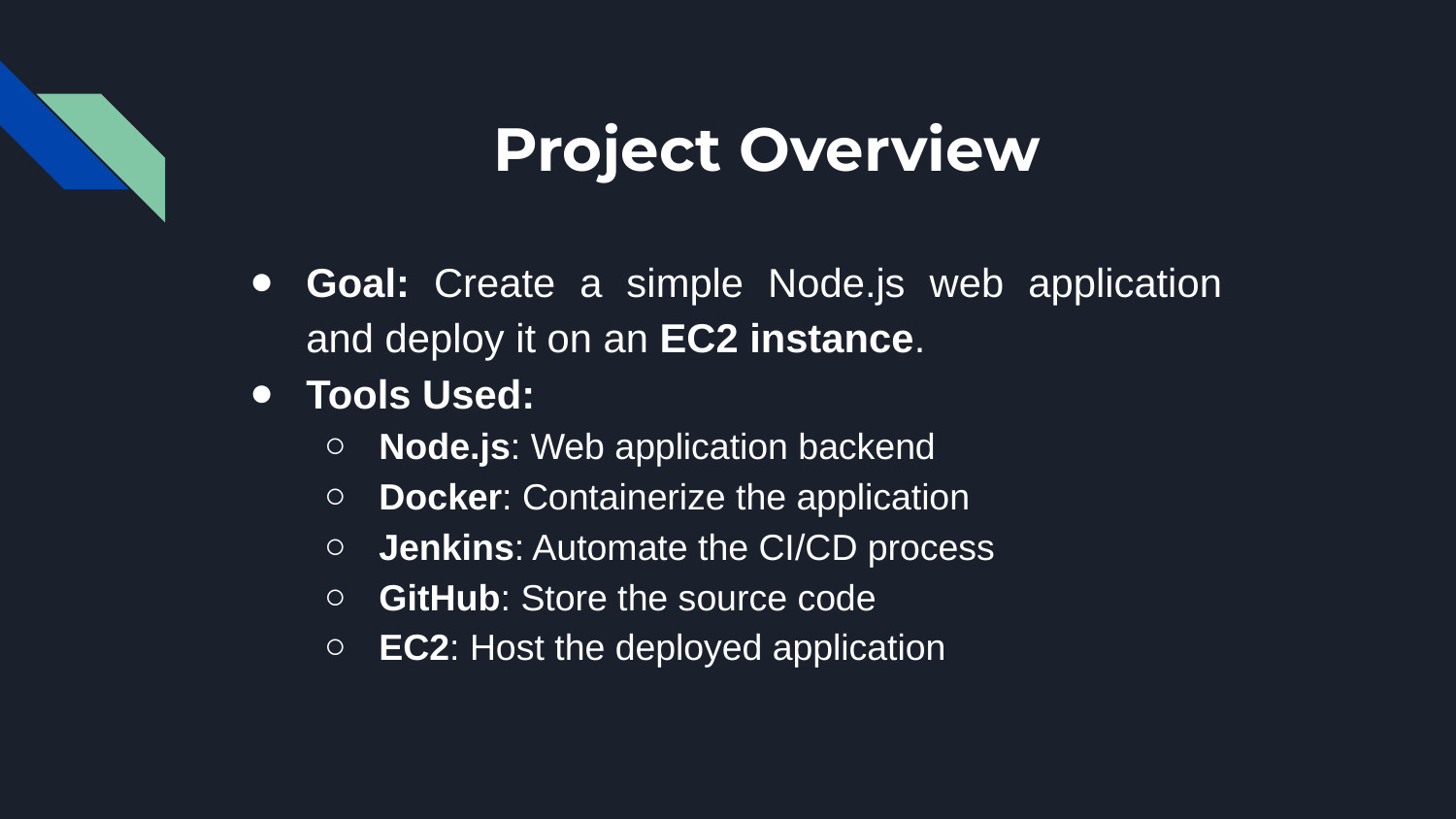

# Project Overview
Goal: Create a simple Node.js web application and deploy it on an EC2 instance.
Tools Used:
Node.js: Web application backend
Docker: Containerize the application
Jenkins: Automate the CI/CD process
GitHub: Store the source code
EC2: Host the deployed application